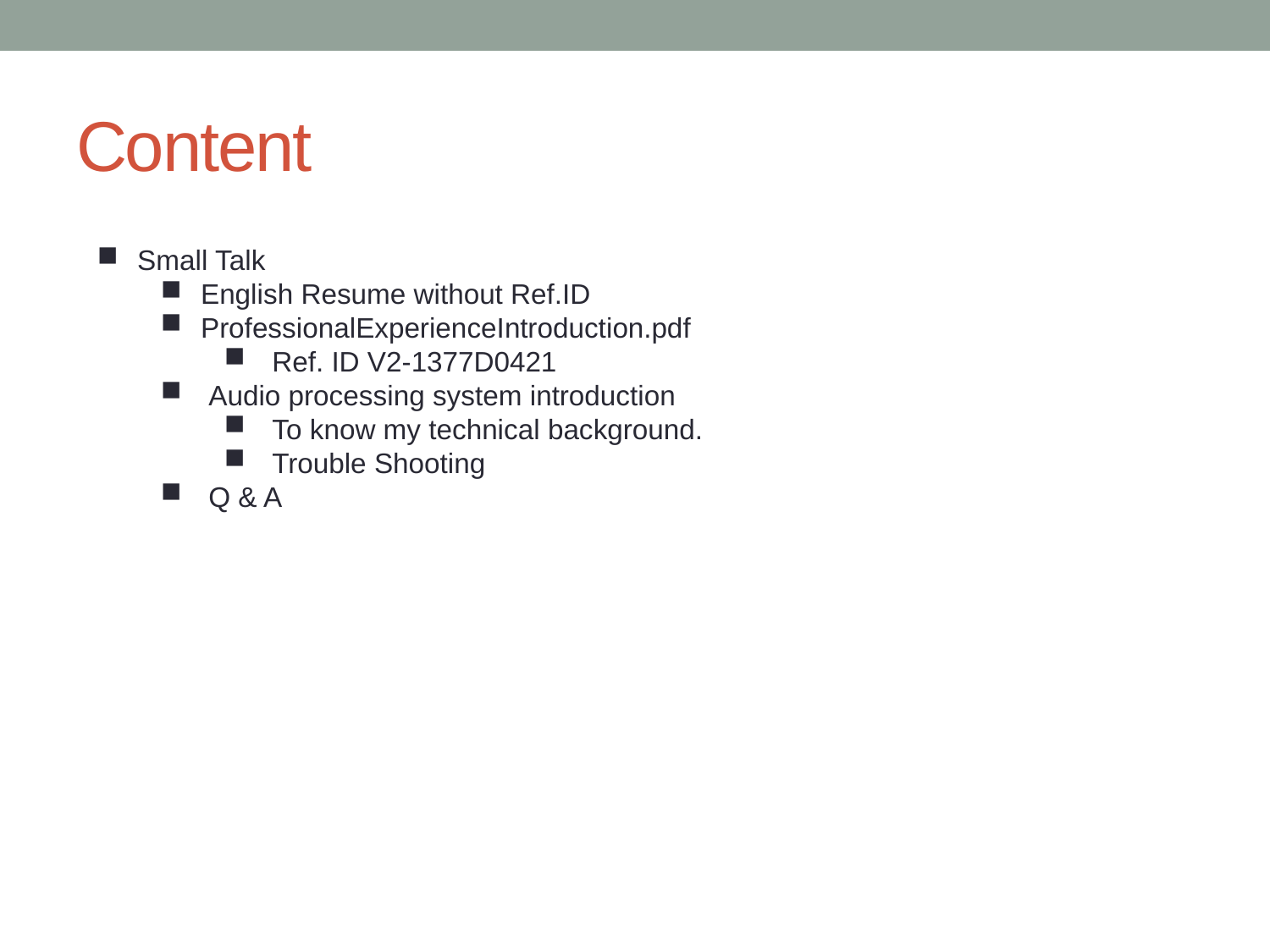

# Content
Small Talk
English Resume without Ref.ID
ProfessionalExperienceIntroduction.pdf
Ref. ID V2-1377D0421
Audio processing system introduction
To know my technical background.
Trouble Shooting
Q & A